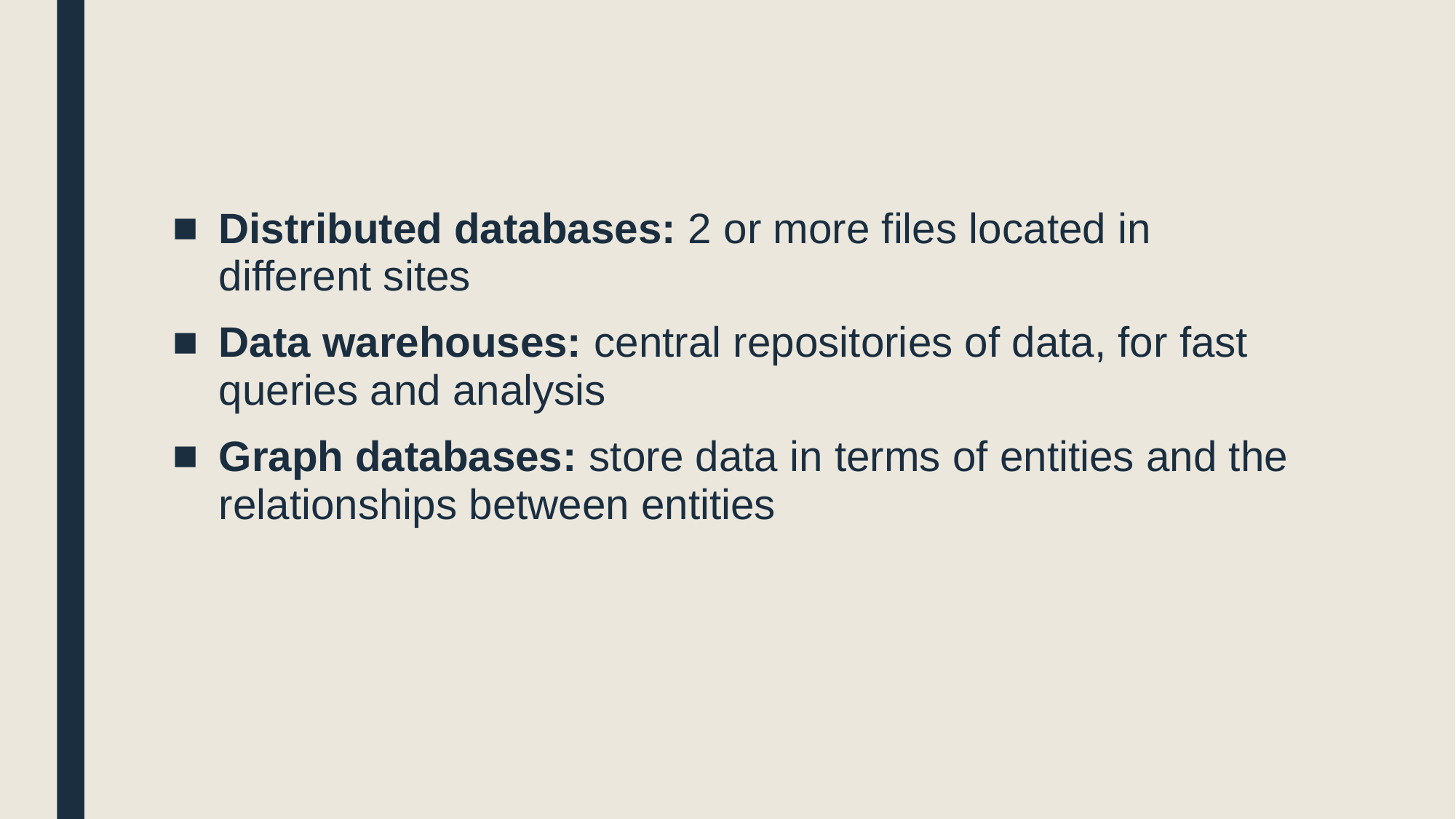

Distributed databases: 2 or more files located in different sites
Data warehouses: central repositories of data, for fast queries and analysis
Graph databases: store data in terms of entities and the relationships between entities